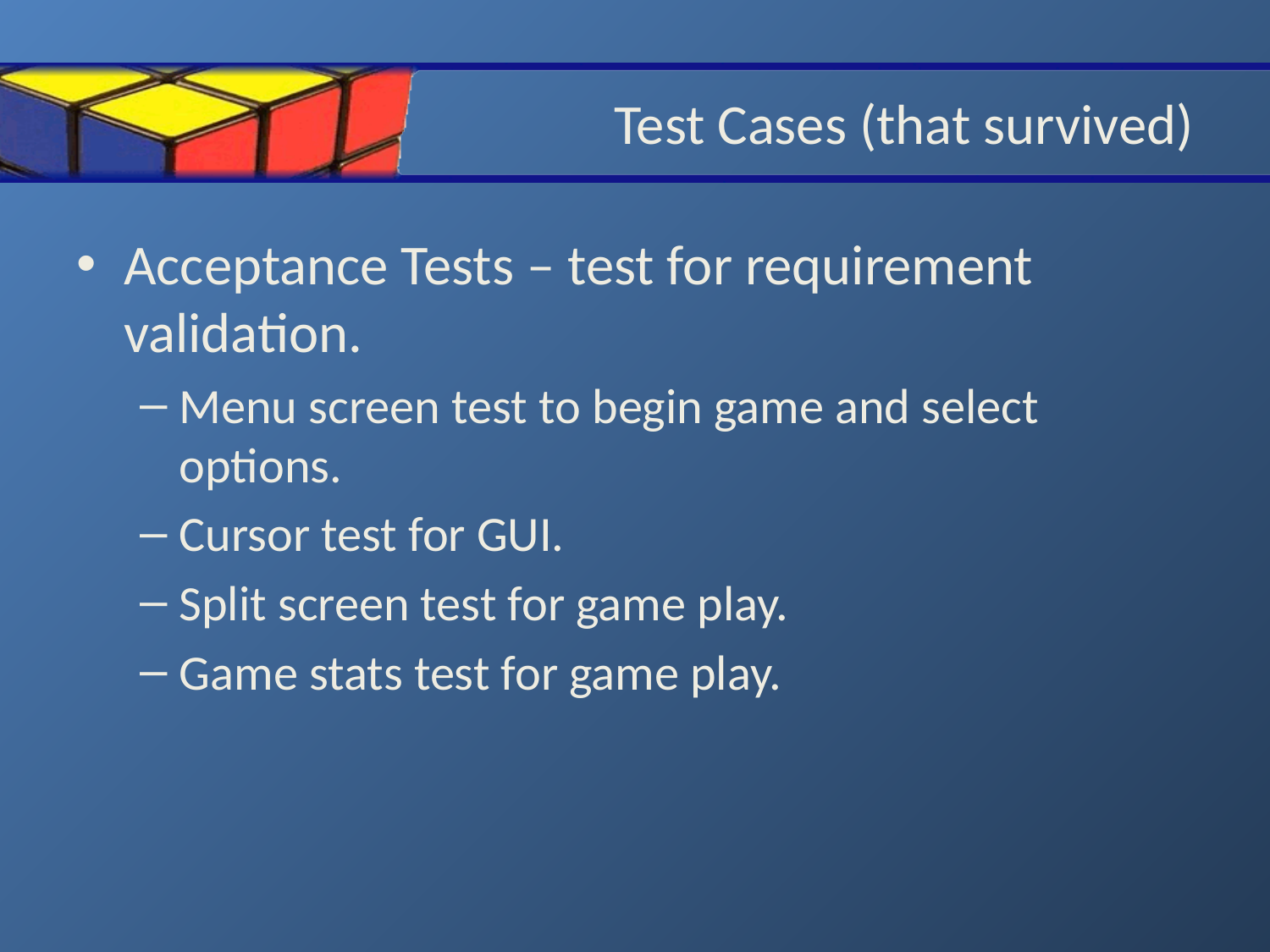

# Test Cases (that survived)
Acceptance Tests – test for requirement validation.
Menu screen test to begin game and select options.
Cursor test for GUI.
Split screen test for game play.
Game stats test for game play.